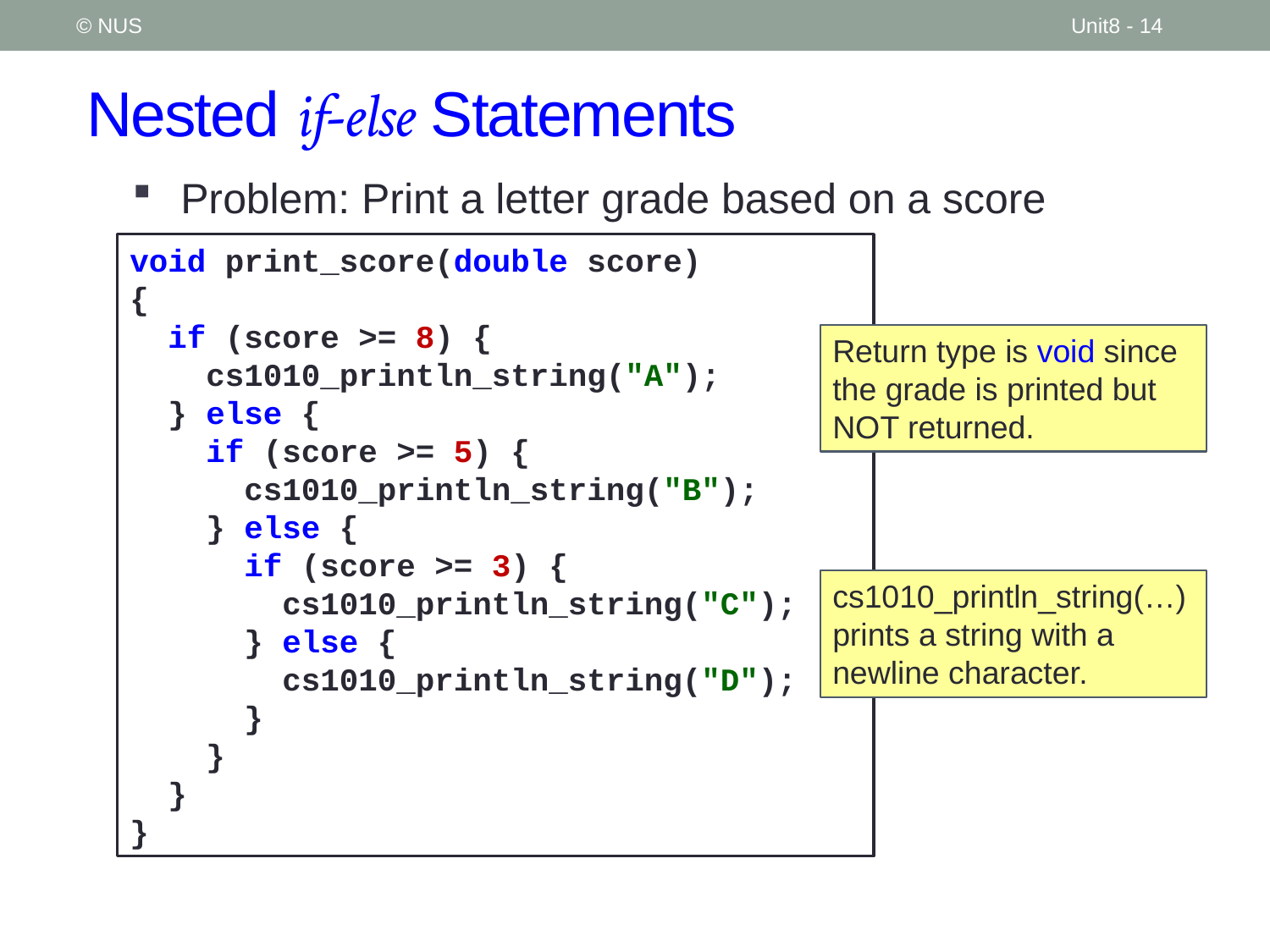

© NUS
Unit8 - 14
# Nested if-else Statements
Problem: Print a letter grade based on a score

void print_score(double score)
{
  if (score >= 8) {
    cs1010_println_string("A");
  } else {
    if (score >= 5) {
      cs1010_println_string("B");
    } else {
      if (score >= 3) {
        cs1010_println_string("C");
      } else {
        cs1010_println_string("D");
      }
    }
  }
}
Return type is void since the grade is printed but NOT returned.
cs1010_println_string(…) prints a string with a newline character.